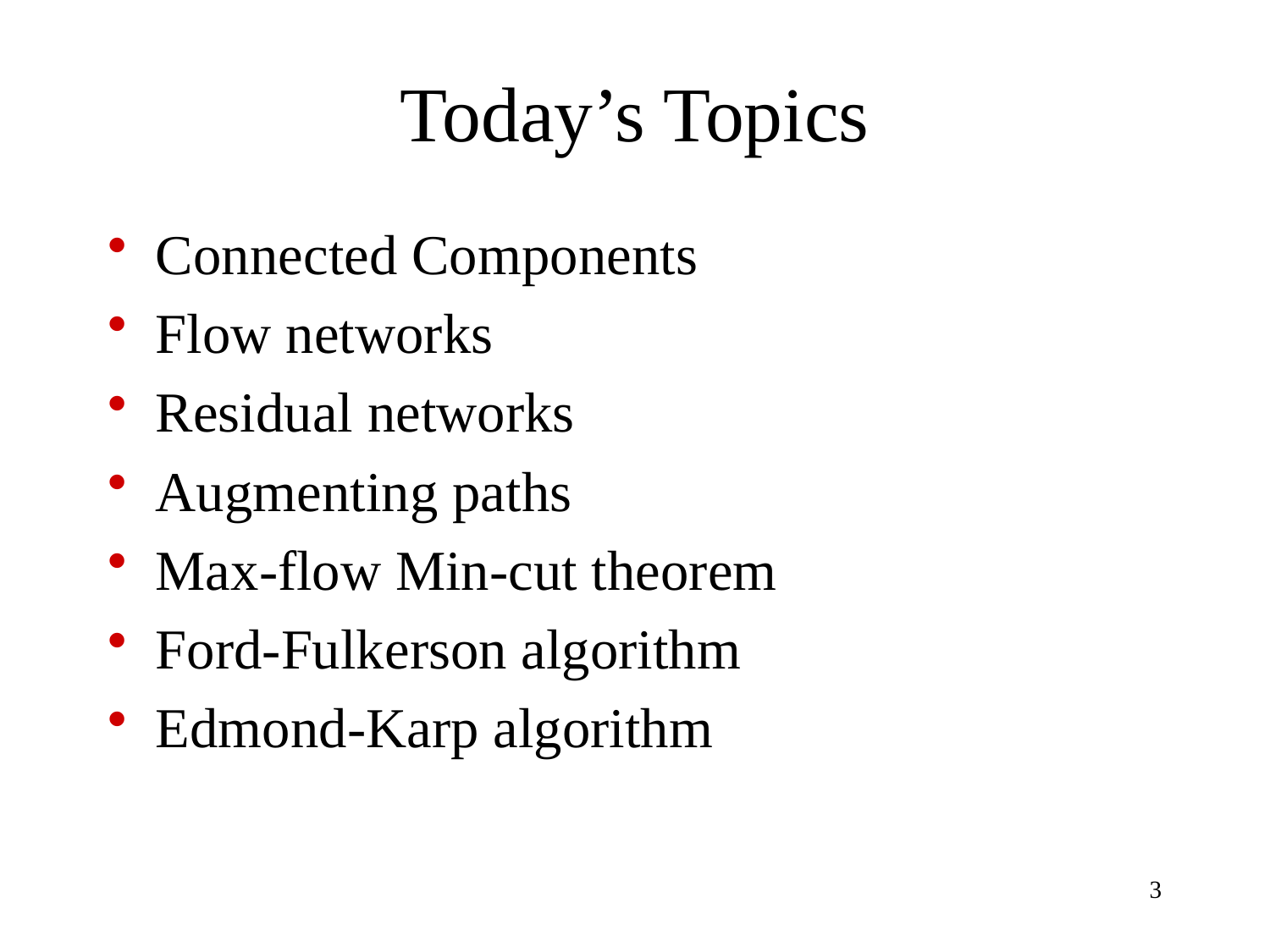

# Today’s Topics
Connected Components
Flow networks
Residual networks
Augmenting paths
Max-flow Min-cut theorem
Ford-Fulkerson algorithm
Edmond-Karp algorithm
3